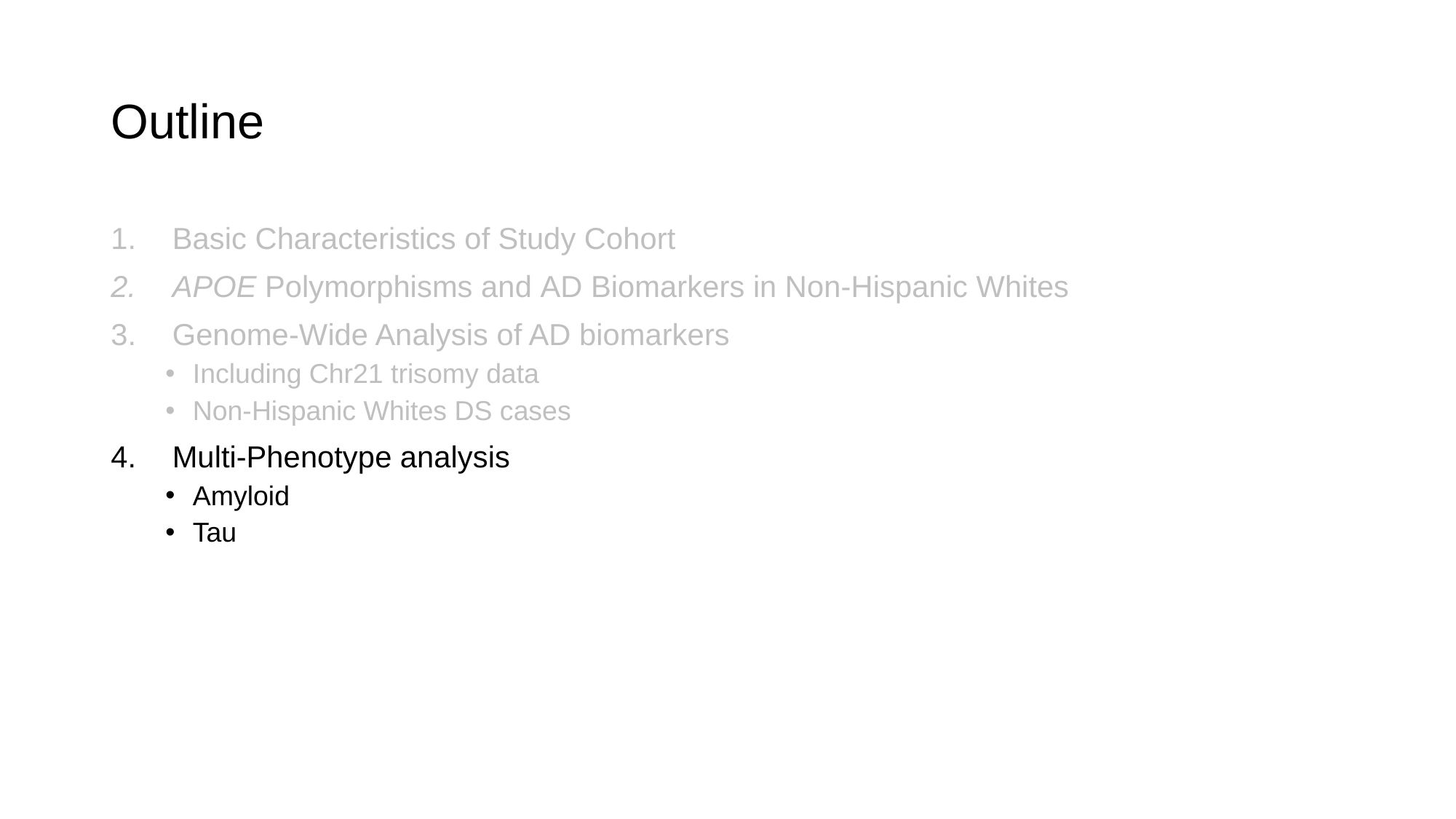

# Outline
Basic Characteristics of Study Cohort
APOE Polymorphisms and AD Biomarkers in Non-Hispanic Whites
Genome-Wide Analysis of AD biomarkers
Including Chr21 trisomy data
Non-Hispanic Whites DS cases
Multi-Phenotype analysis
Amyloid
Tau